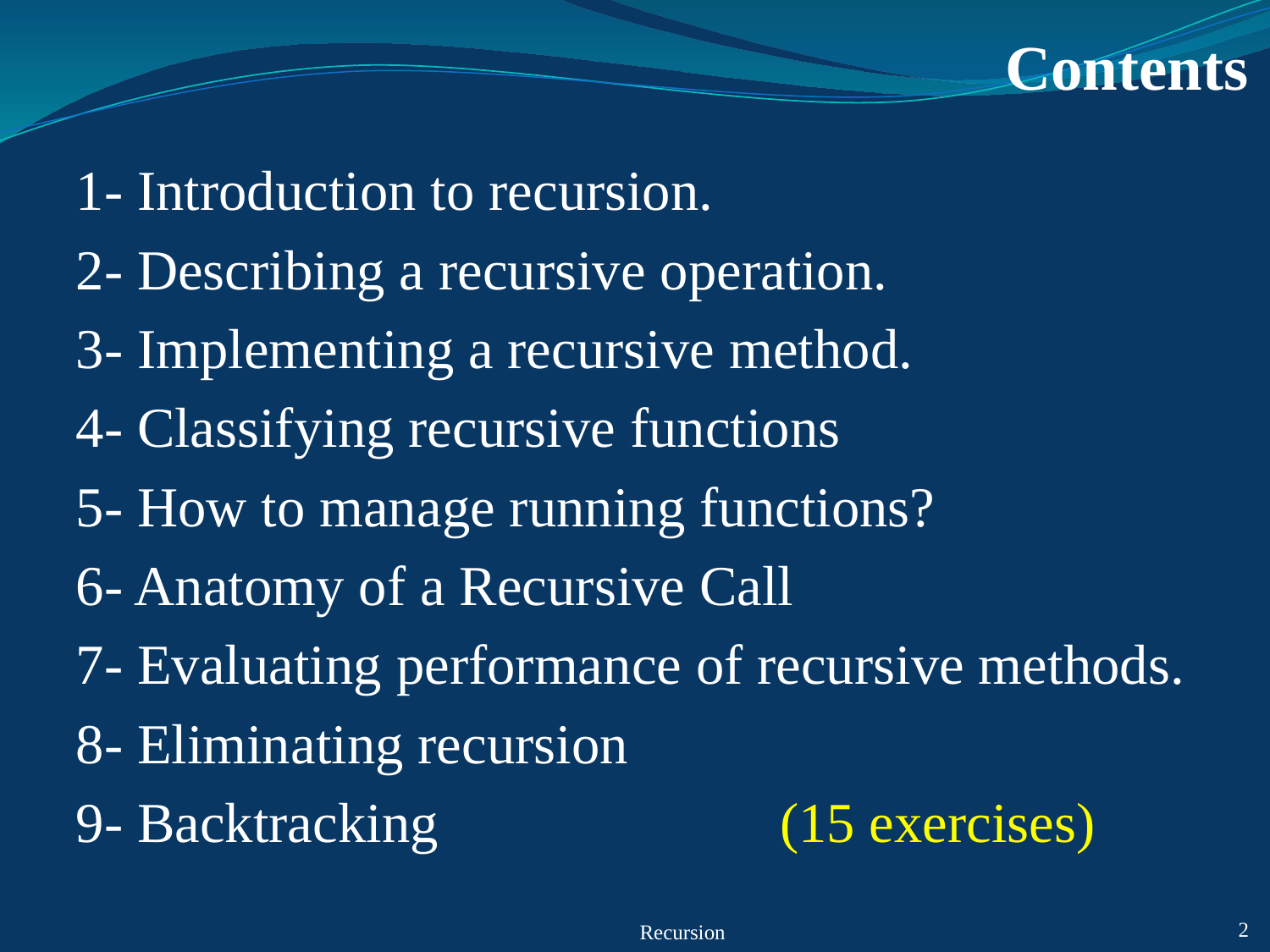

# Contents
1- Introduction to recursion.
2- Describing a recursive operation.
3- Implementing a recursive method.
4- Classifying recursive functions
5- How to manage running functions?
6- Anatomy of a Recursive Call
7- Evaluating performance of recursive methods.
8- Eliminating recursion
9- Backtracking                        (15 exercises)
Recursion
2